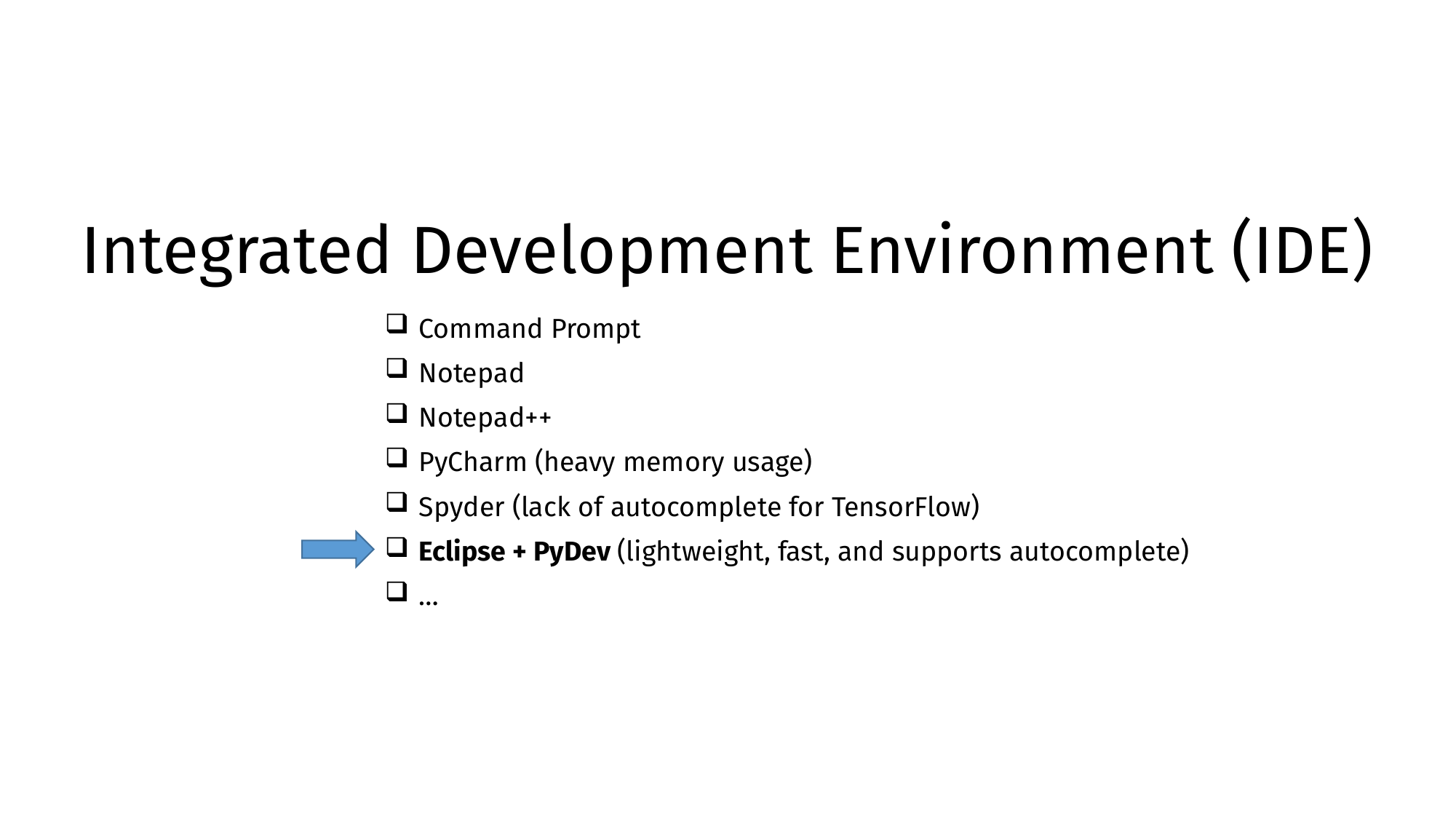

# Integrated Development Environment (IDE)
Command Prompt
Notepad
Notepad++
PyCharm (heavy memory usage)
Spyder (lack of autocomplete for TensorFlow)
Eclipse + PyDev (lightweight, fast, and supports autocomplete)
…